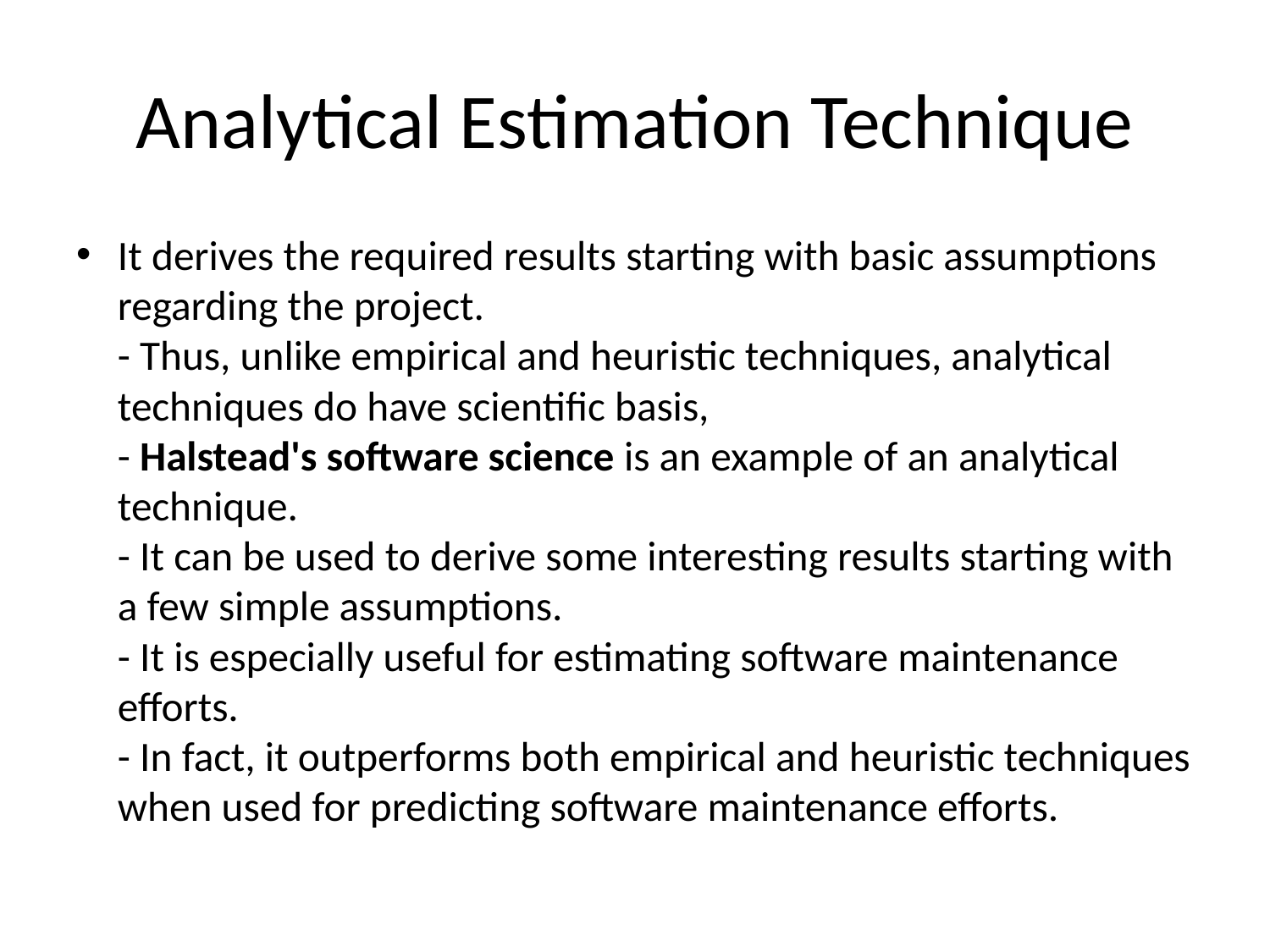

# Analytical Estimation Technique
It derives the required results starting with basic assumptions regarding the project.
- Thus, unlike empirical and heuristic techniques, analytical techniques do have scientific basis,
- Halstead's software science is an example of an analytical technique.
- It can be used to derive some interesting results starting with a few simple assumptions.
- It is especially useful for estimating software maintenance efforts. 
- In fact, it outperforms both empirical and heuristic techniques when used for predicting software maintenance efforts.